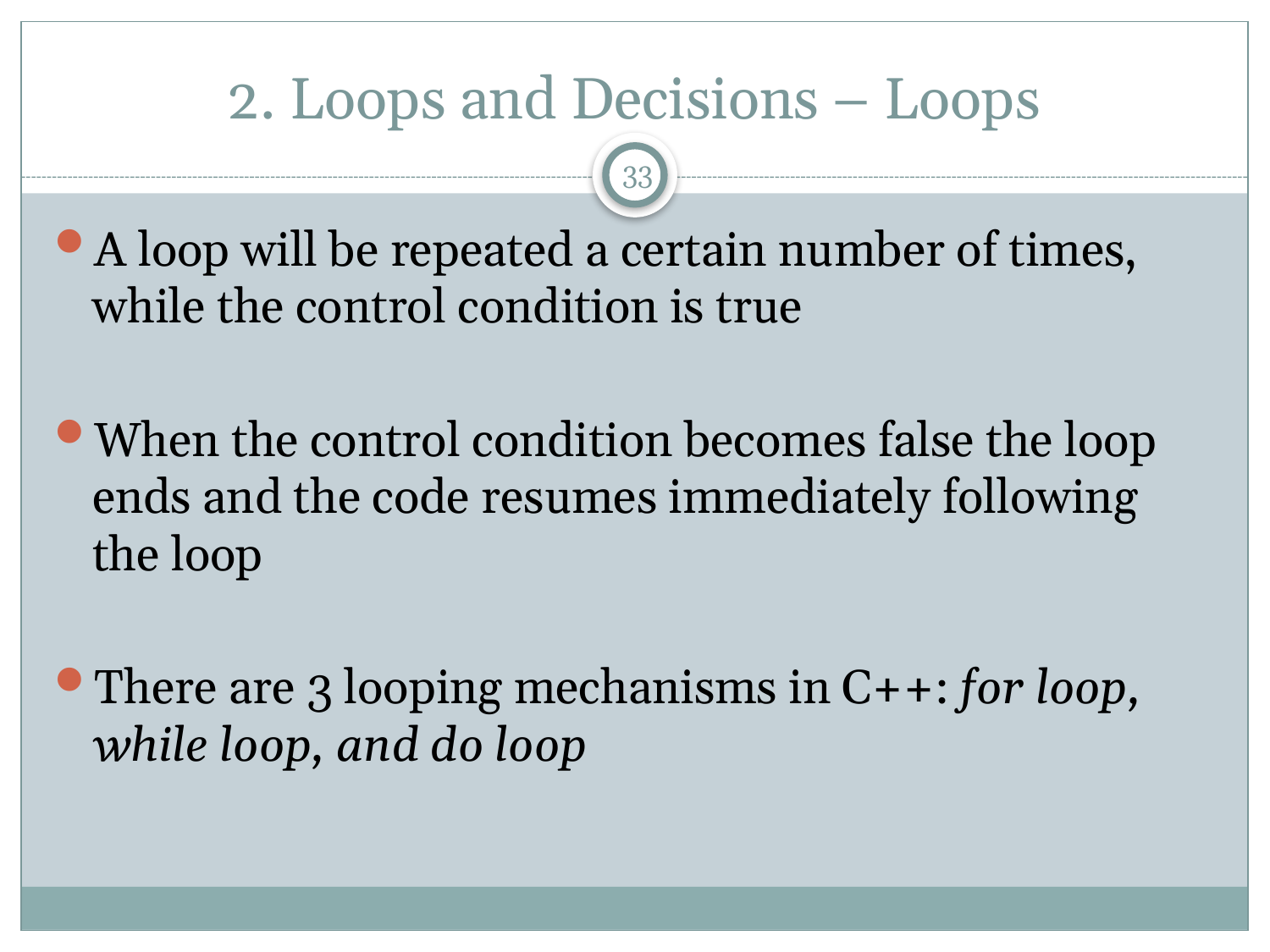

# 2. Loops and Decisions – Loops
33
A loop will be repeated a certain number of times, while the control condition is true

When the control condition becomes false the loop ends and the code resumes immediately following the loop

There are 3 looping mechanisms in C++: for loop, while loop, and do loop